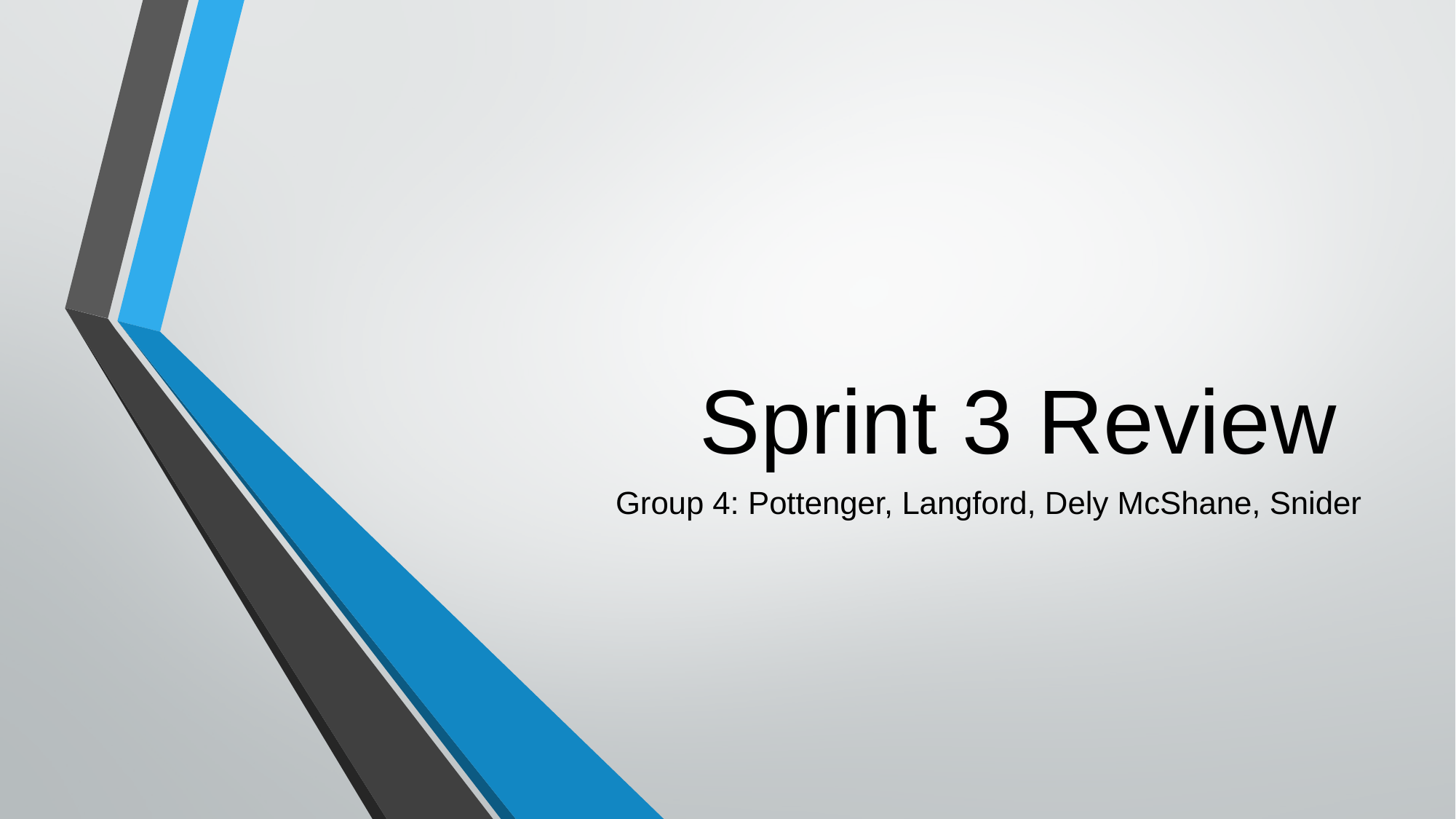

# Sprint 3 Review
Group 4: Pottenger, Langford, Dely McShane, Snider